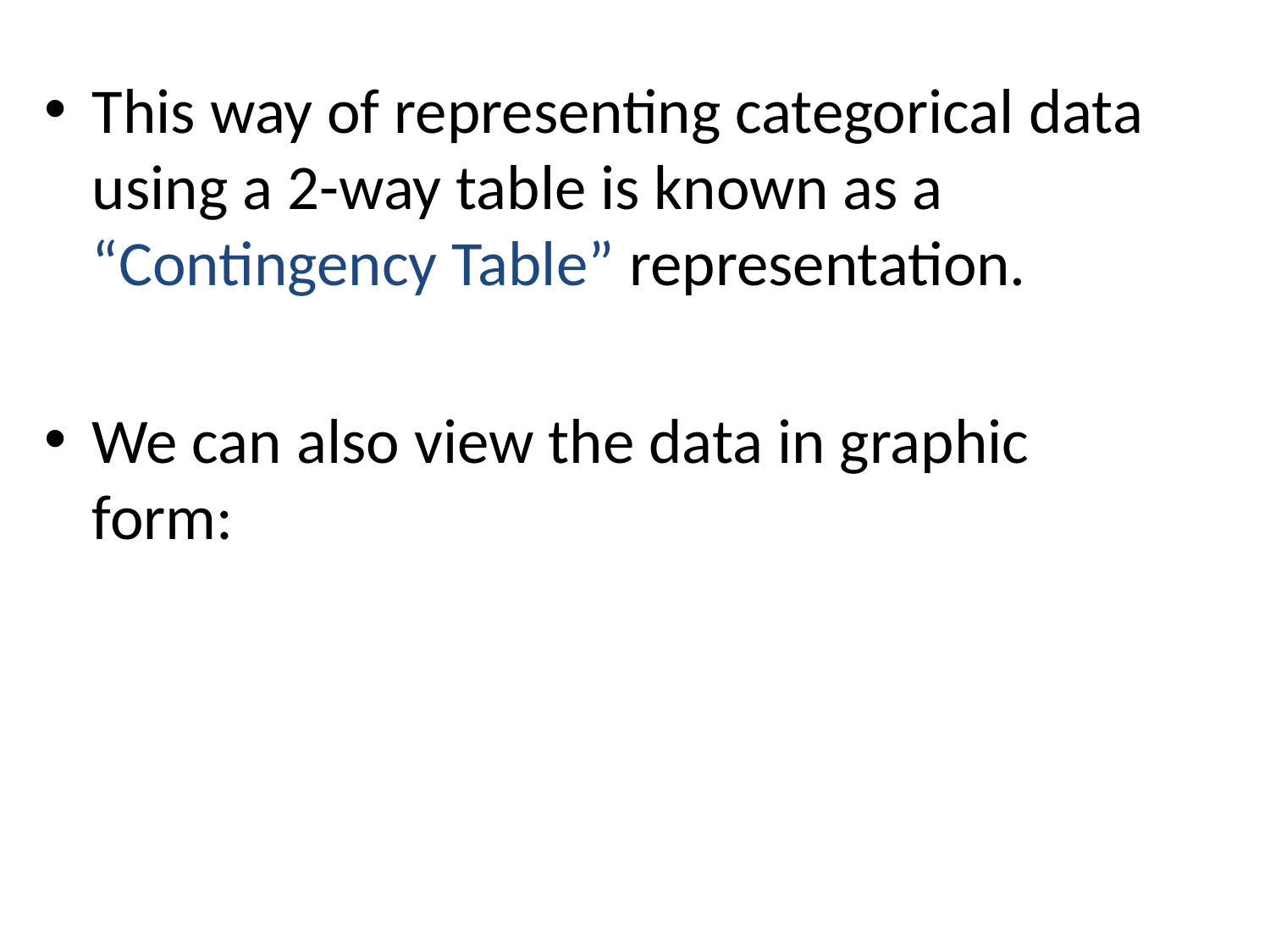

This way of representing categorical data using a 2-way table is known as a “Contingency Table” representation.

We can also view the data in graphic form: